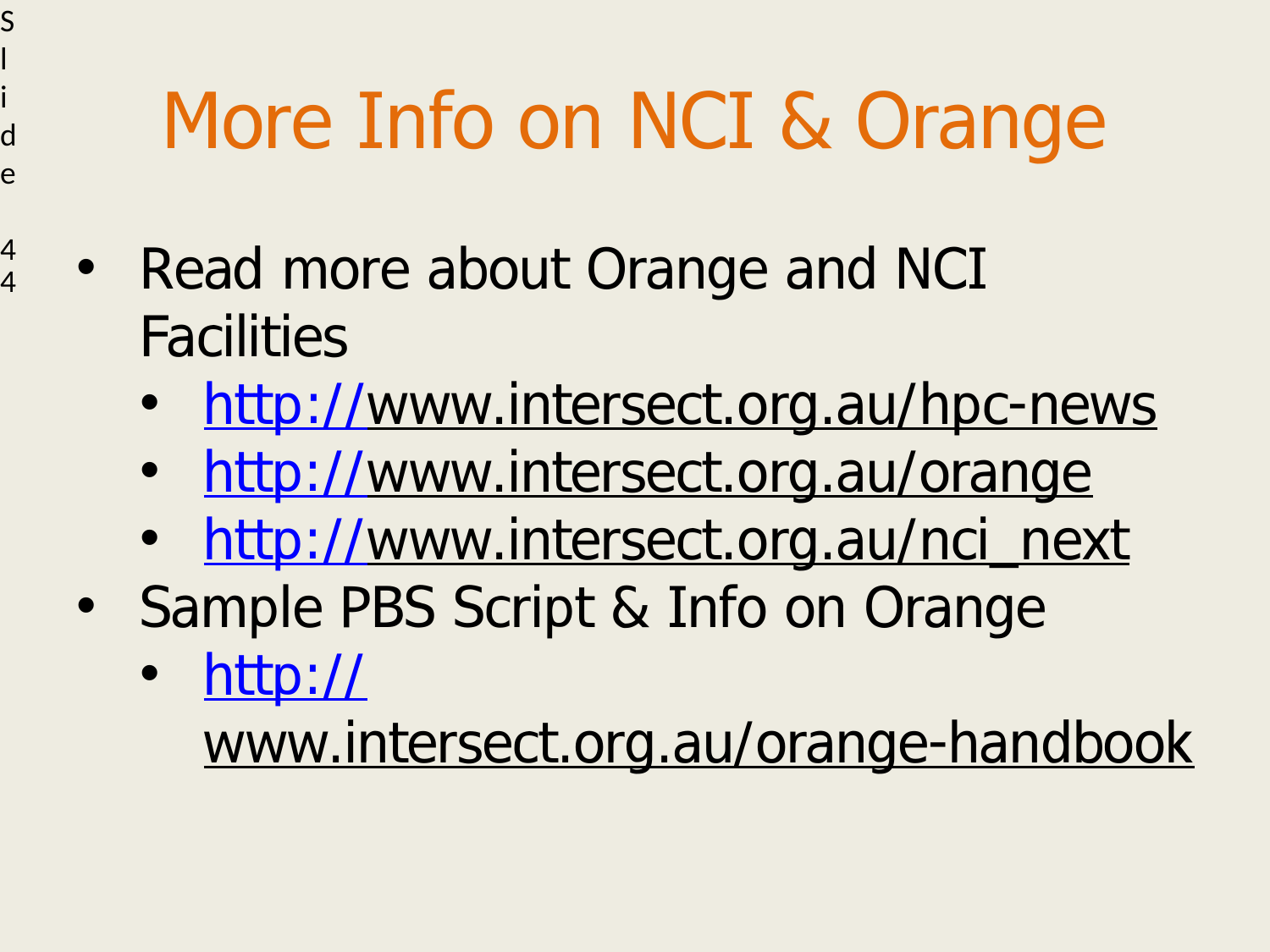

Slide 44
More Info on NCI & Orange
Read more about Orange and NCI Facilities
http://www.intersect.org.au/hpc-news
http://www.intersect.org.au/orange
http://www.intersect.org.au/nci_next
Sample PBS Script & Info on Orange
http://www.intersect.org.au/orange-handbook